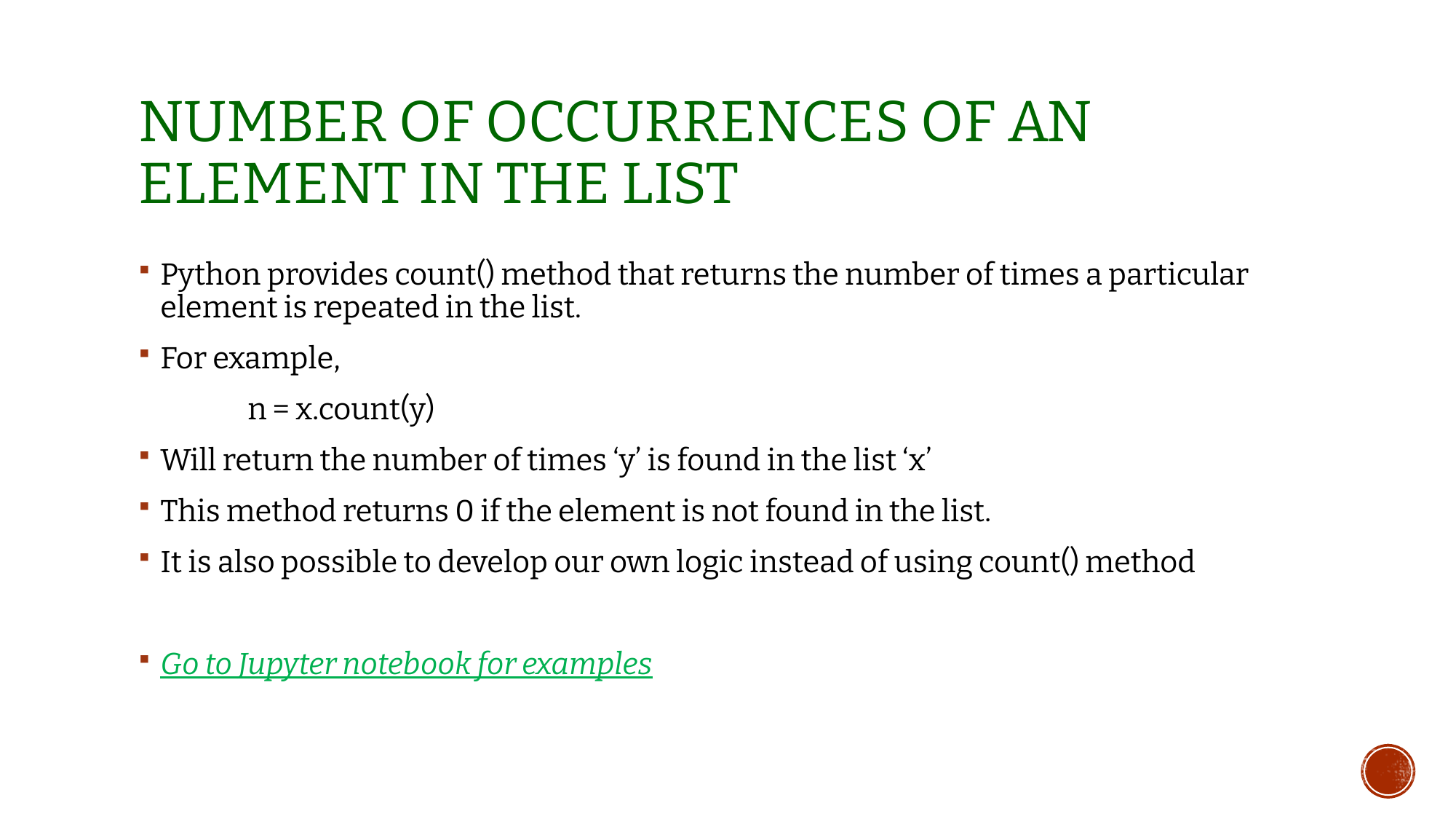

# Number of occurrences of an element in the list
Python provides count() method that returns the number of times a particular element is repeated in the list.
For example,
	n = x.count(y)
Will return the number of times ‘y’ is found in the list ‘x’
This method returns 0 if the element is not found in the list.
It is also possible to develop our own logic instead of using count() method

Go to Jupyter notebook for examples